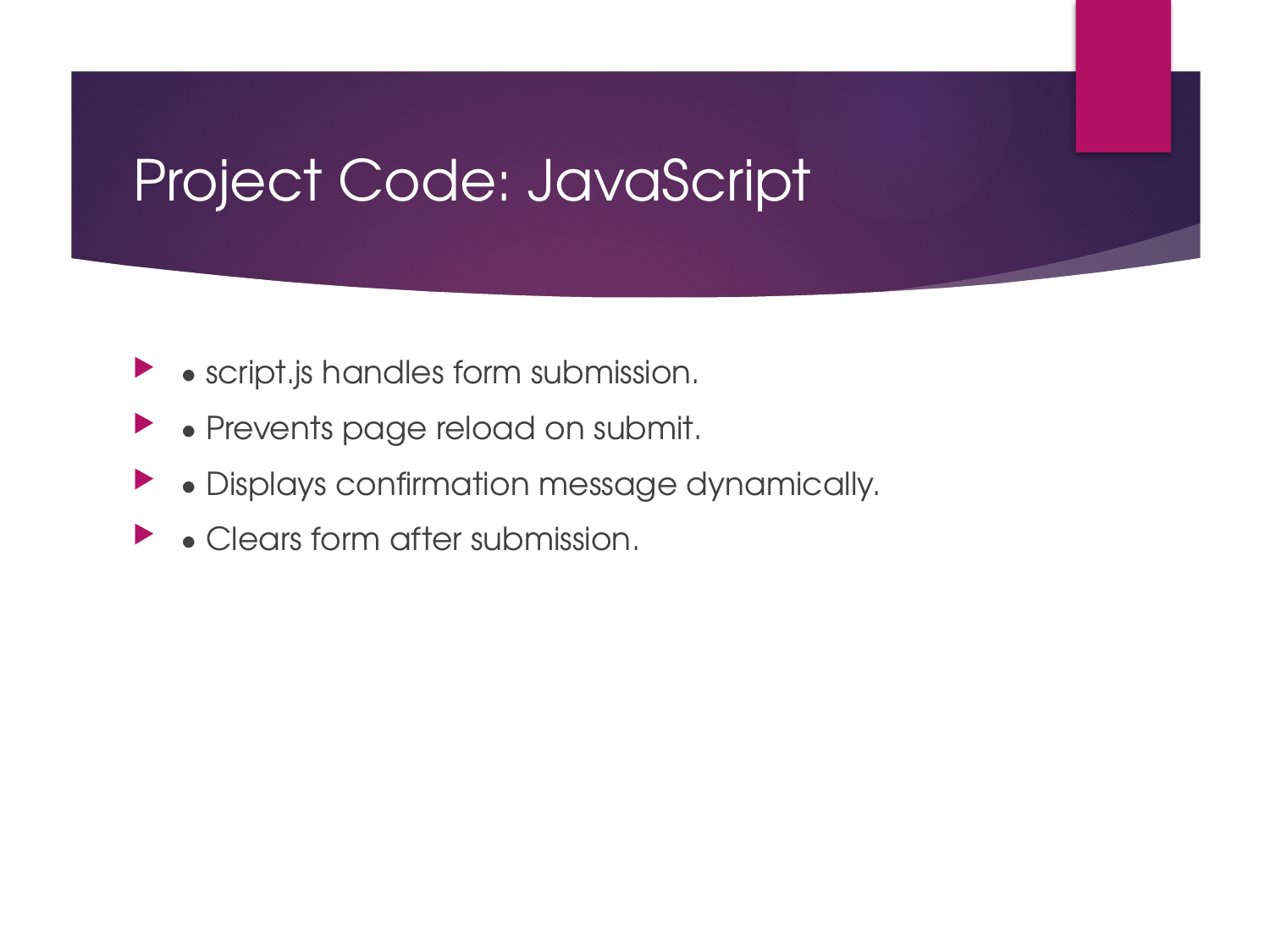

# Project Code: JavaScript
• script.js handles form submission.
• Prevents page reload on submit.
• Displays confirmation message dynamically.
• Clears form after submission.